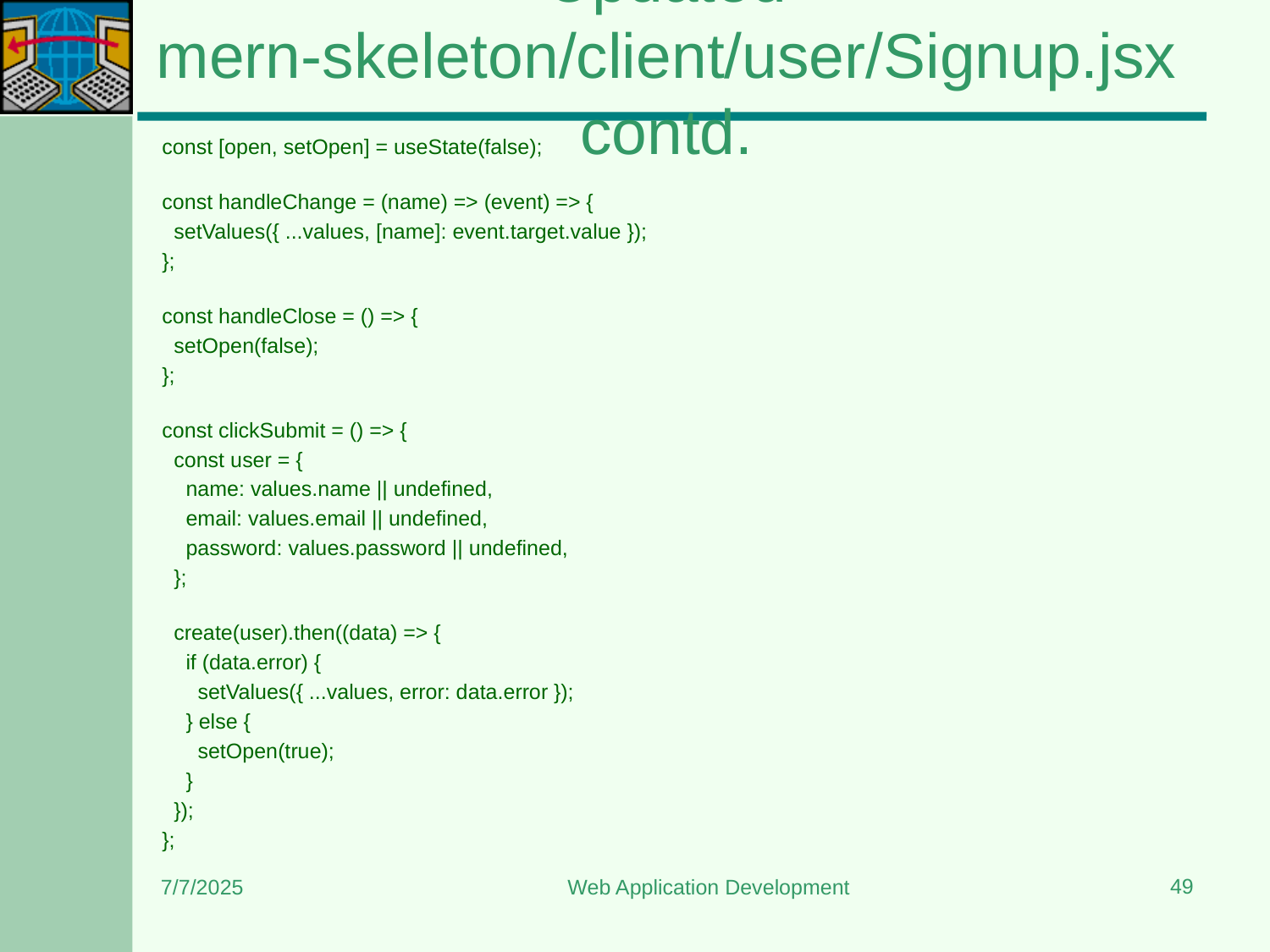

# Updated mern-skeleton/client/user/Signup.jsx contd.
  const [open, setOpen] = useState(false);
  const handleChange = (name) => (event) => {
    setValues({ ...values, [name]: event.target.value });
  };
  const handleClose = () => {
    setOpen(false);
  };
  const clickSubmit = () => {
    const user = {
      name: values.name || undefined,
      email: values.email || undefined,
      password: values.password || undefined,
    };
    create(user).then((data) => {
      if (data.error) {
        setValues({ ...values, error: data.error });
      } else {
        setOpen(true);
      }
    });
  };
49
7/7/2025
Web Application Development